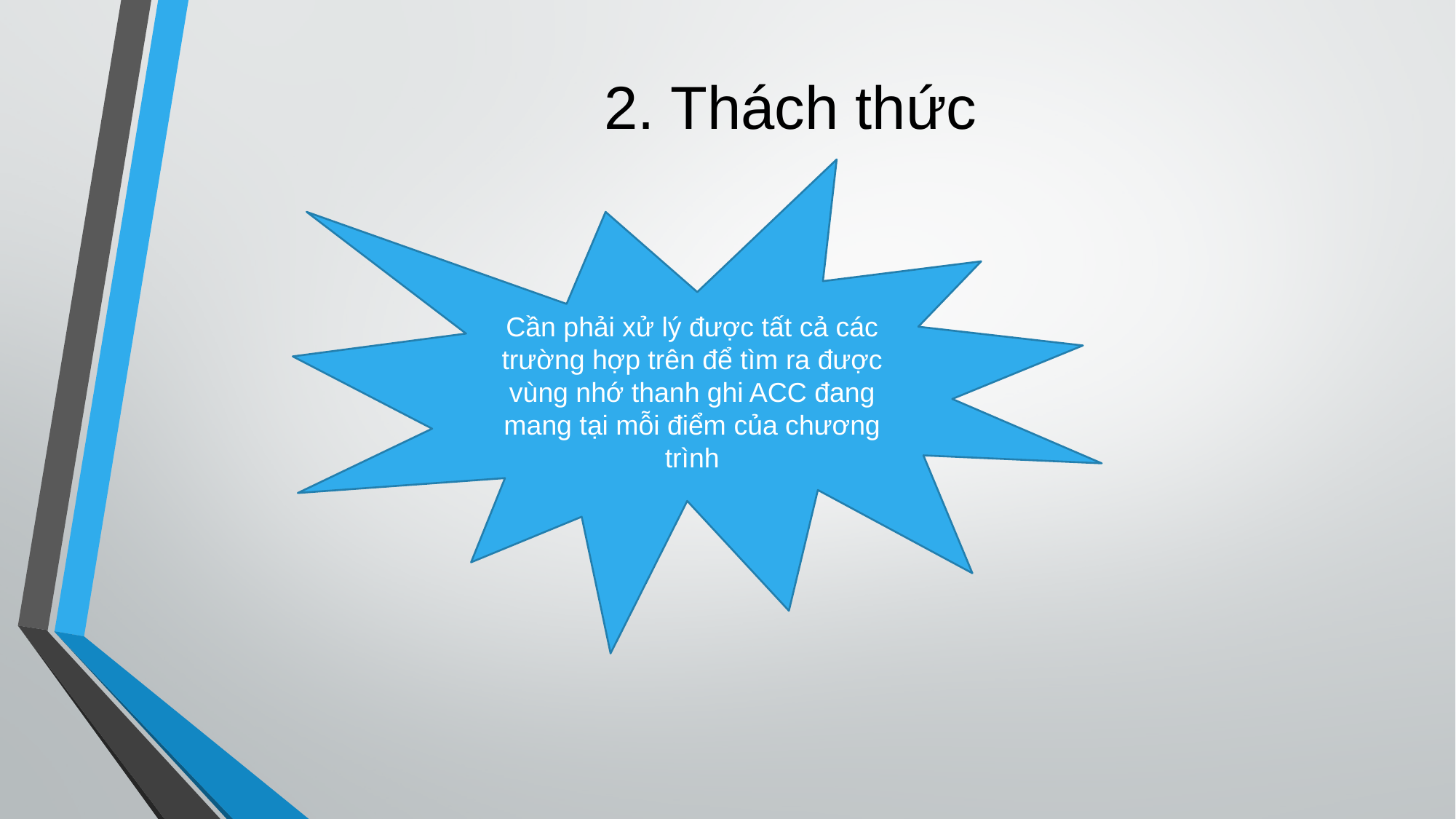

# 2. Thách thức
Cần phải xử lý được tất cả các trường hợp trên để tìm ra được vùng nhớ thanh ghi ACC đang mang tại mỗi điểm của chương trình